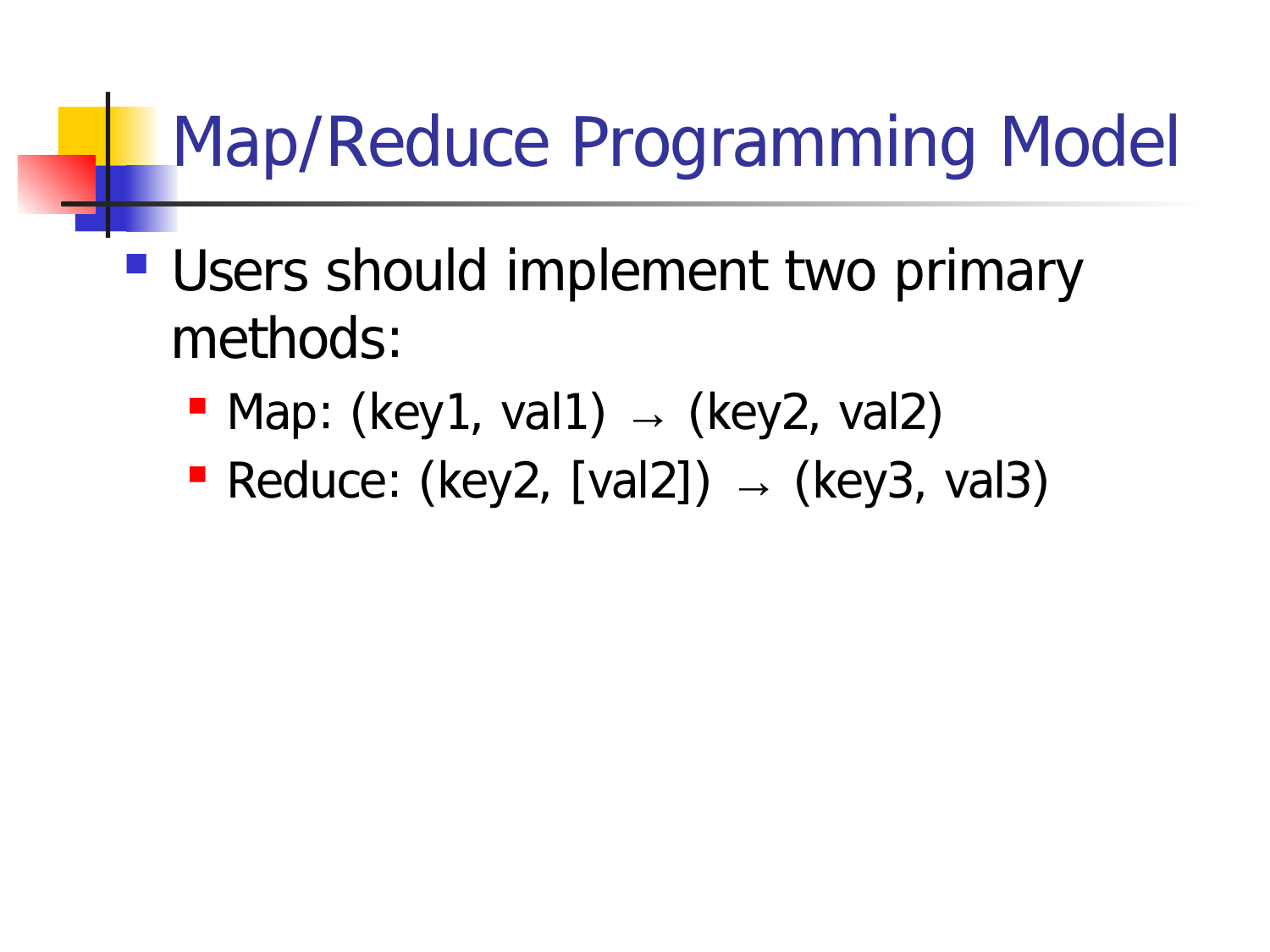

# Map/Reduce Programming Model
Users should implement two primary methods:
Map: (key1, val1) → (key2, val2)
Reduce: (key2, [val2]) → (key3, val3)